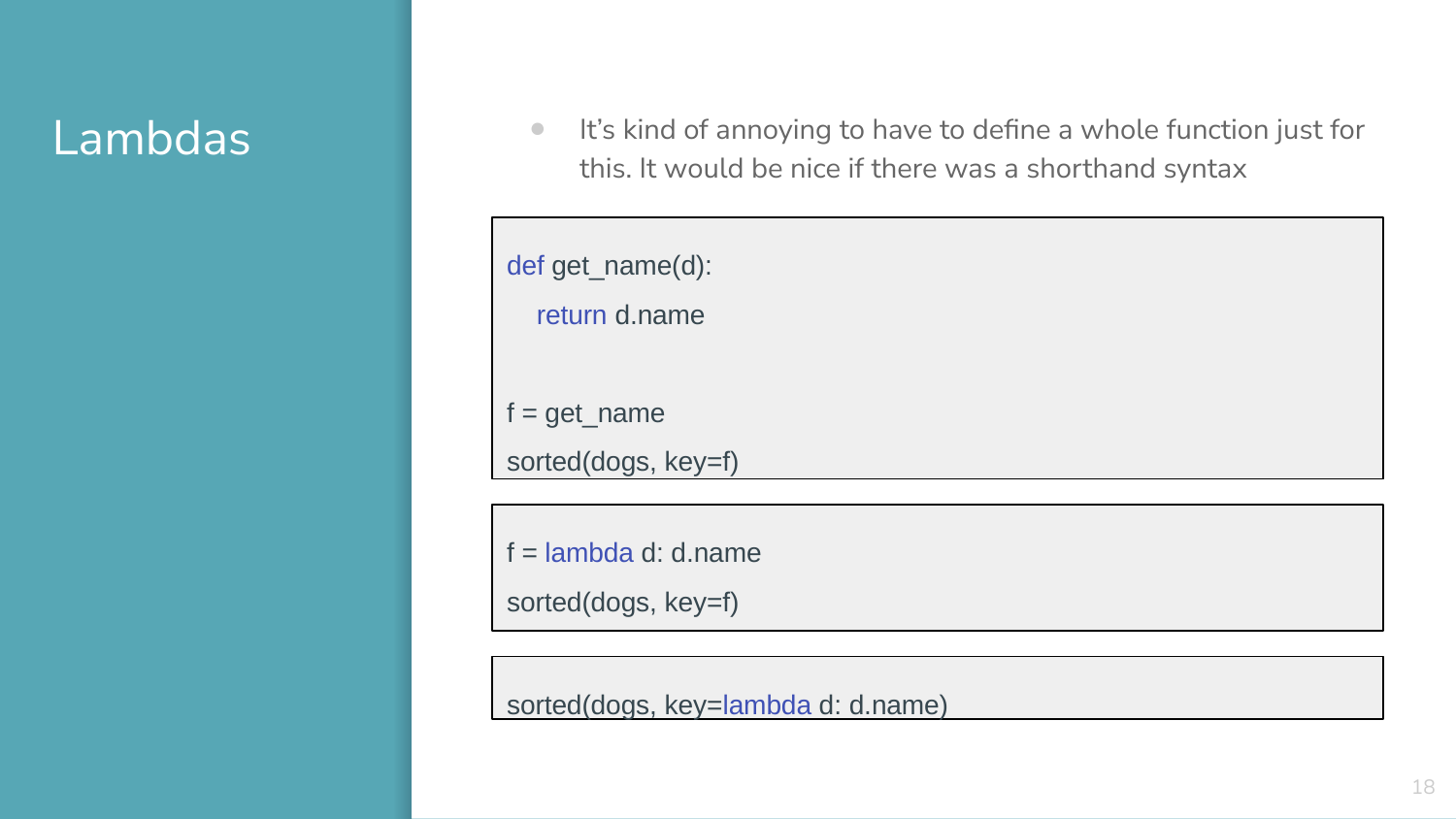

# Lambdas
It’s kind of annoying to have to define a whole function just for this. It would be nice if there was a shorthand syntax
def get_name(d):
    return d.name

f = get_name
sorted(dogs, key=f)

f = lambda d: d.name
sorted(dogs, key=f)

sorted(dogs, key=lambda d: d.name)

18